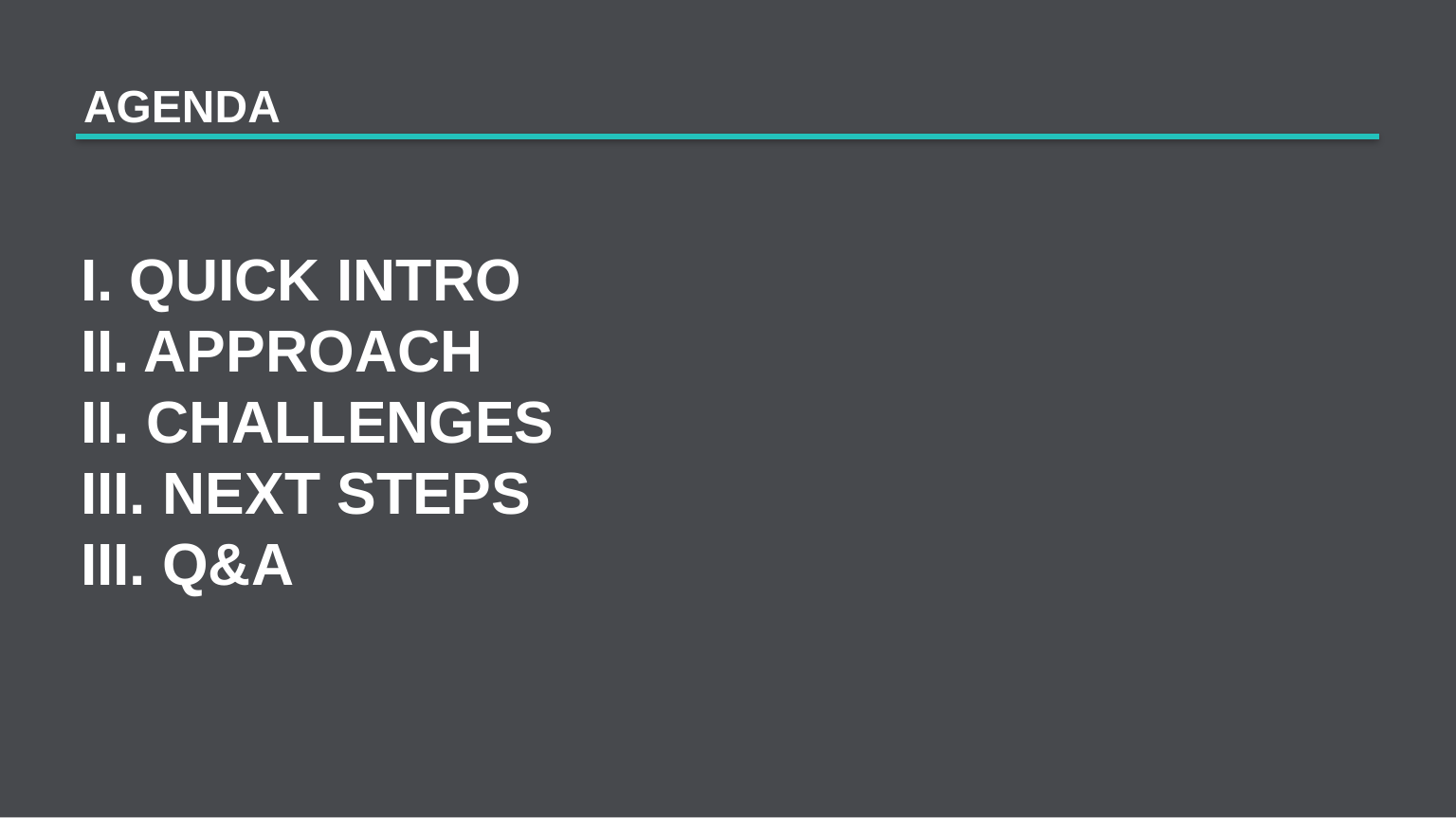

agenda

# I. Quick intro Ii. approach II. challenges iii. Next steps III. Q&A